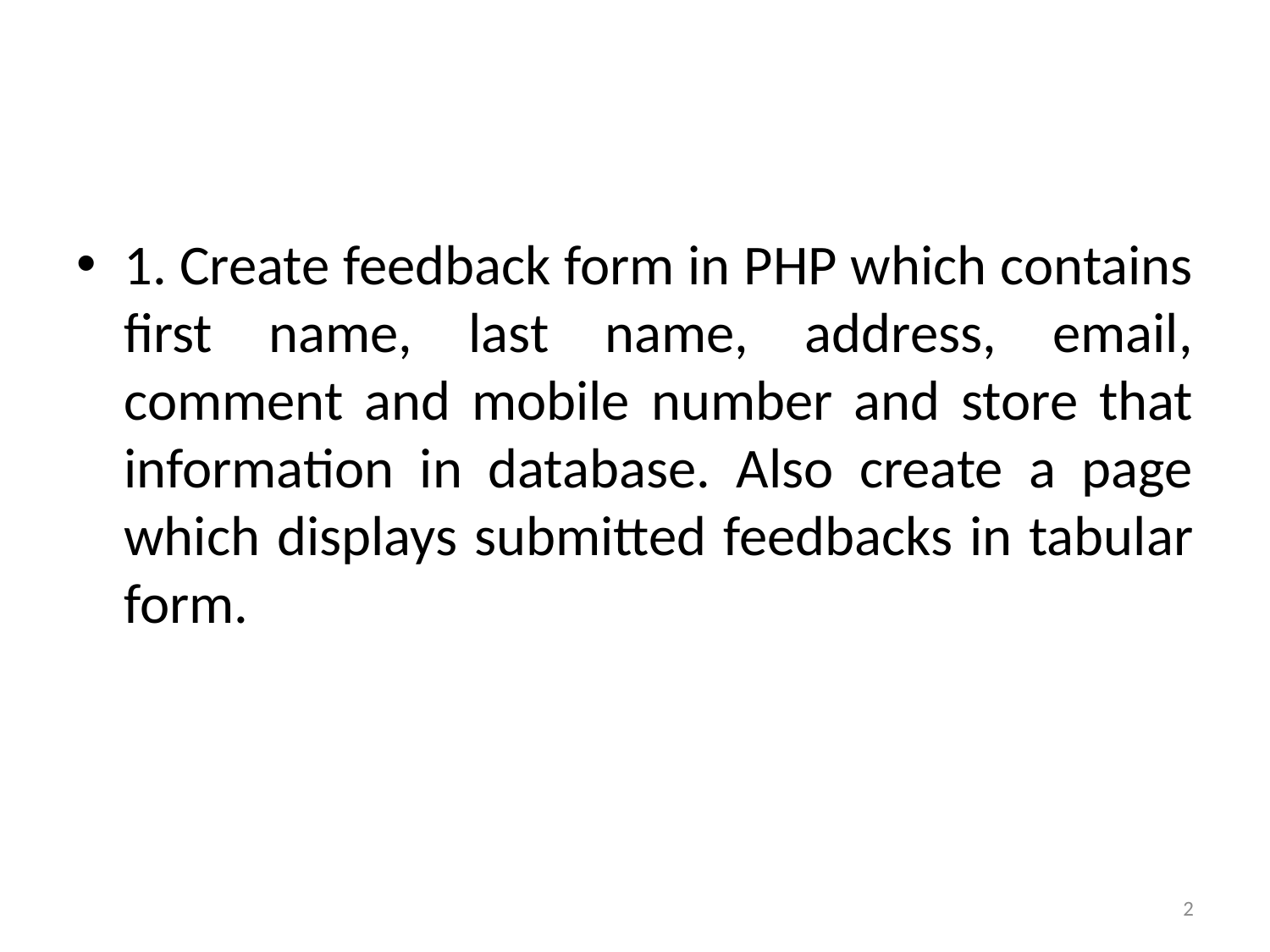

#
1. Create feedback form in PHP which contains first name, last name, address, email, comment and mobile number and store that information in database. Also create a page which displays submitted feedbacks in tabular form.
2